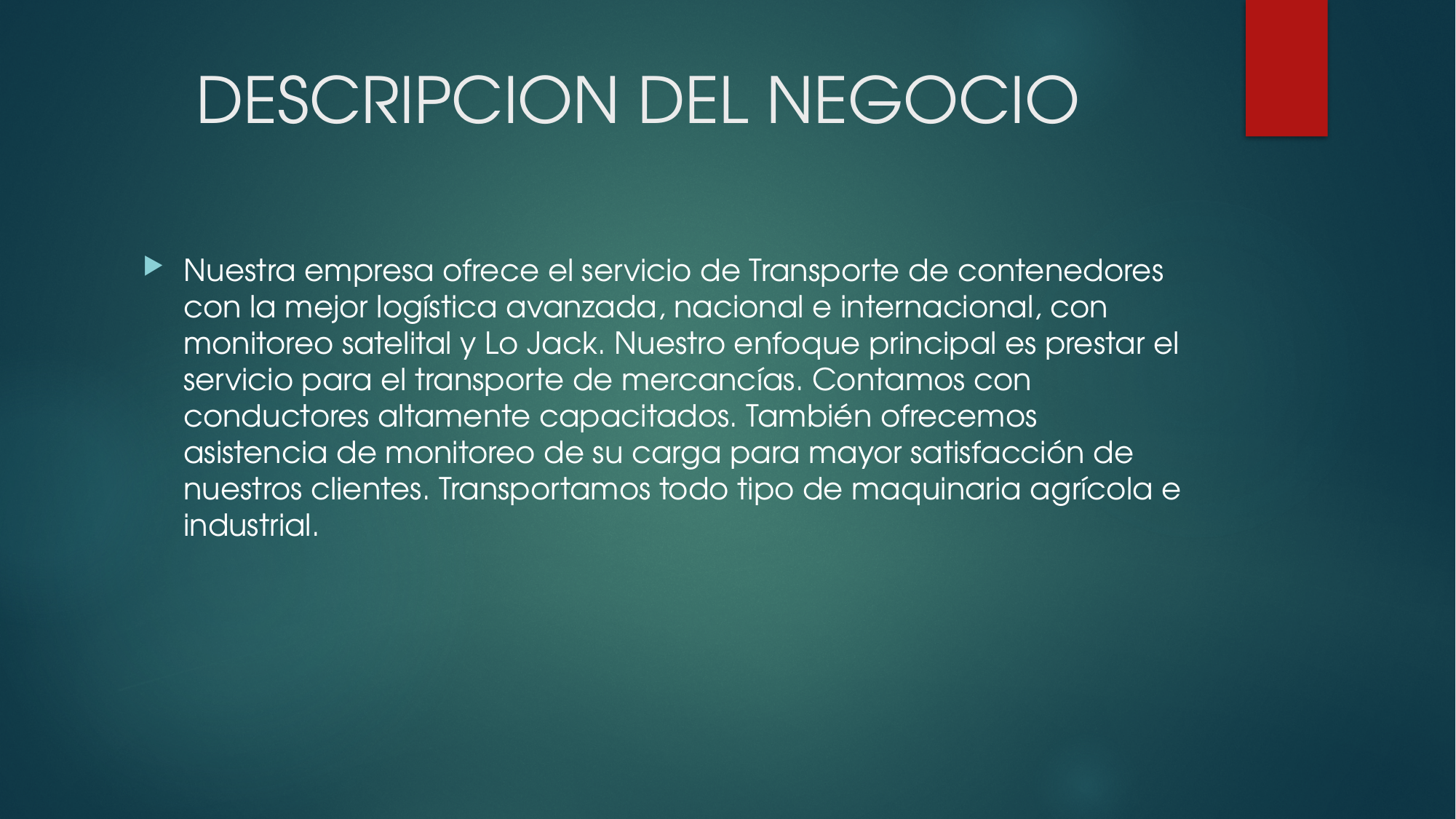

# DESCRIPCION DEL NEGOCIO
Nuestra empresa ofrece el servicio de Transporte de contenedores con la mejor logística avanzada, nacional e internacional, con monitoreo satelital y Lo Jack. Nuestro enfoque principal es prestar el servicio para el transporte de mercancías. Contamos con conductores altamente capacitados. También ofrecemos asistencia de monitoreo de su carga para mayor satisfacción de nuestros clientes. Transportamos todo tipo de maquinaria agrícola e industrial.